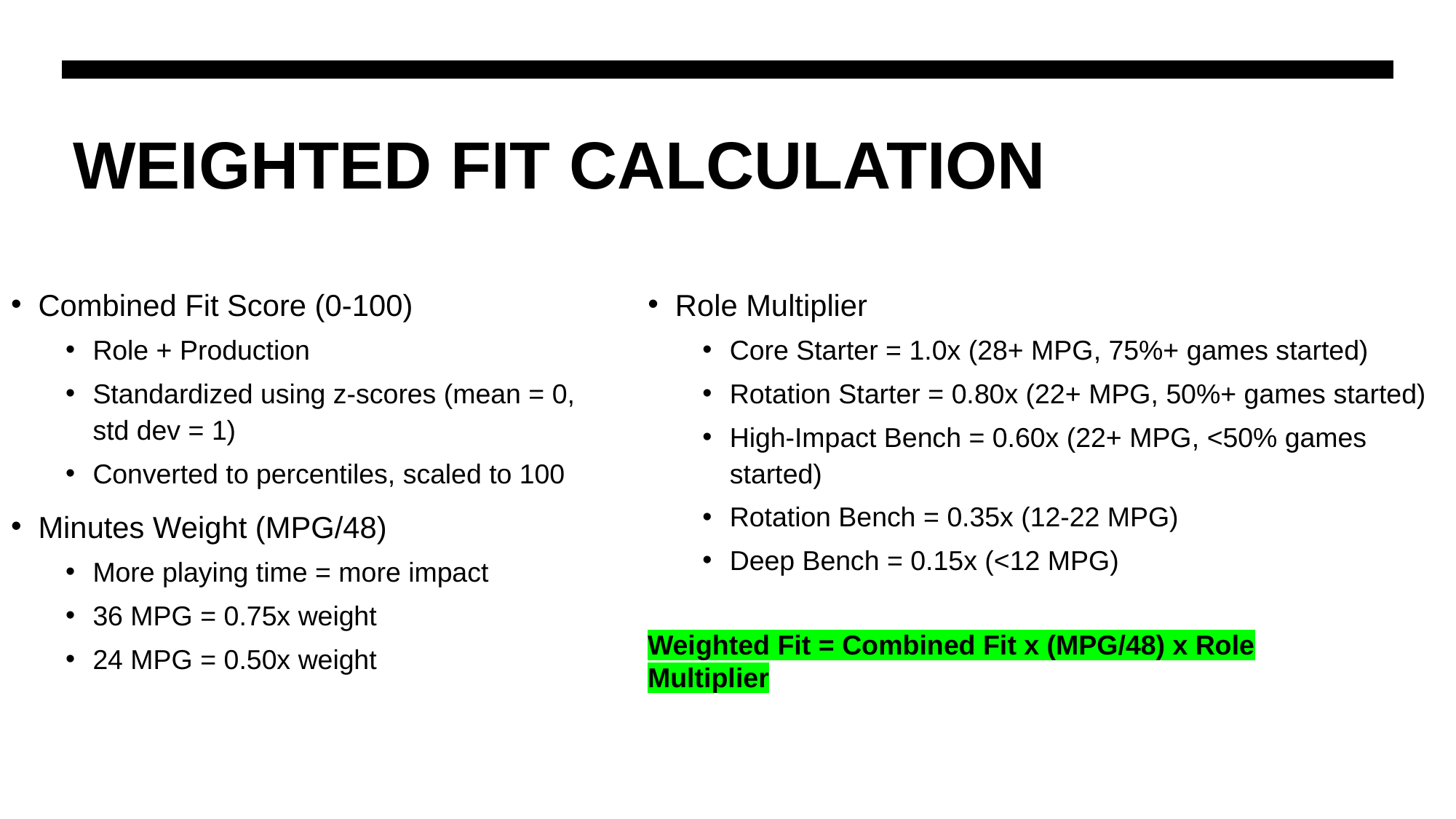

# WEIGHTED FIT CALCULATION
Combined Fit Score (0-100)
Role + Production
Standardized using z-scores (mean = 0, std dev = 1)
Converted to percentiles, scaled to 100
Minutes Weight (MPG/48)
More playing time = more impact
36 MPG = 0.75x weight
24 MPG = 0.50x weight
Role Multiplier
Core Starter = 1.0x (28+ MPG, 75%+ games started)
Rotation Starter = 0.80x (22+ MPG, 50%+ games started)
High-Impact Bench = 0.60x (22+ MPG, <50% games started)
Rotation Bench = 0.35x (12-22 MPG)
Deep Bench = 0.15x (<12 MPG)
Weighted Fit = Combined Fit x (MPG/48) x Role Multiplier